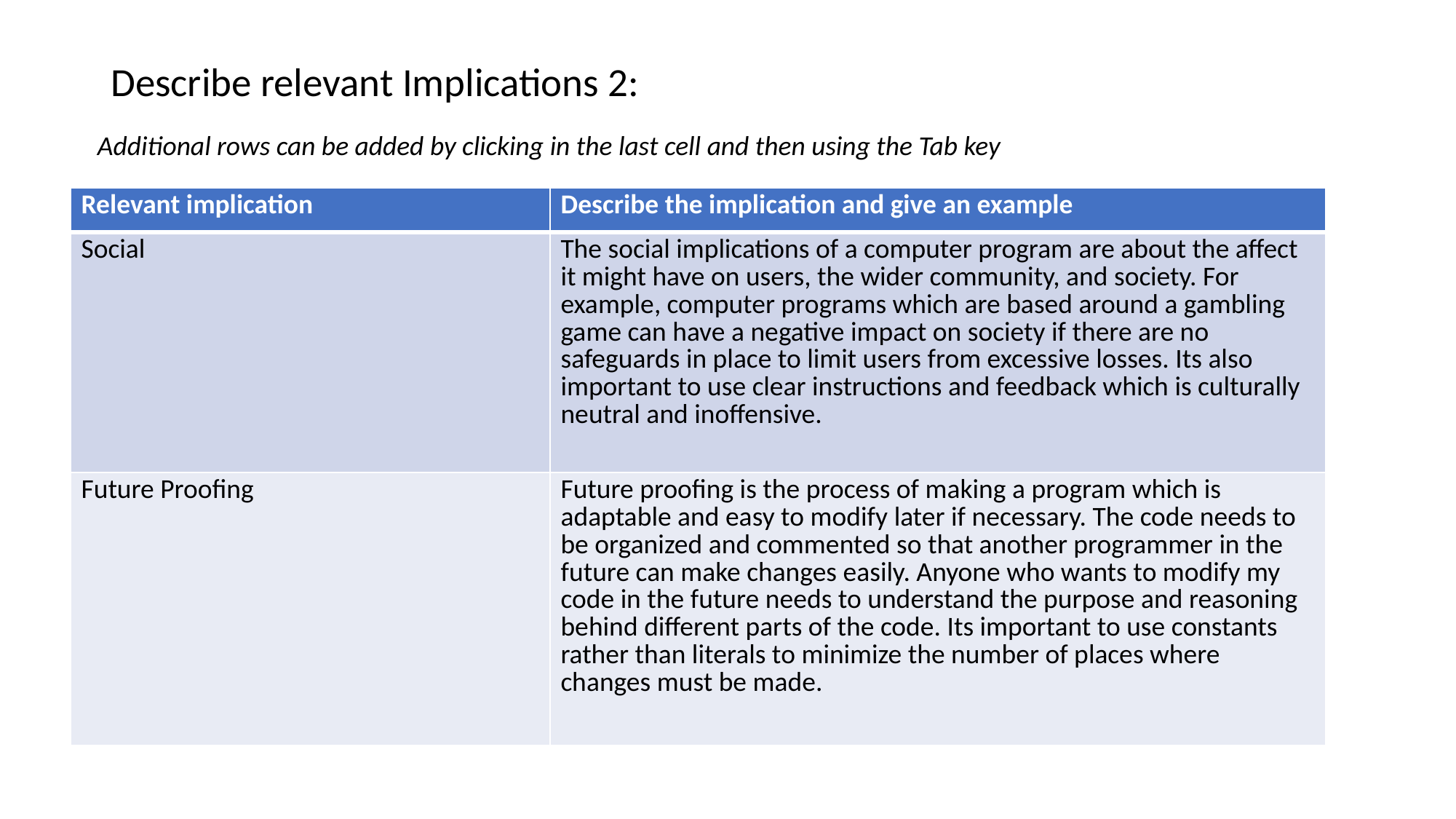

# Describe relevant Implications 2:
Additional rows can be added by clicking in the last cell and then using the Tab key
| Relevant implication | Describe the implication and give an example |
| --- | --- |
| Social | The social implications of a computer program are about the affect it might have on users, the wider community, and society. For example, computer programs which are based around a gambling game can have a negative impact on society if there are no safeguards in place to limit users from excessive losses. Its also important to use clear instructions and feedback which is culturally neutral and inoffensive. |
| Future Proofing | Future proofing is the process of making a program which is adaptable and easy to modify later if necessary. The code needs to be organized and commented so that another programmer in the future can make changes easily. Anyone who wants to modify my code in the future needs to understand the purpose and reasoning behind different parts of the code. Its important to use constants rather than literals to minimize the number of places where changes must be made. |